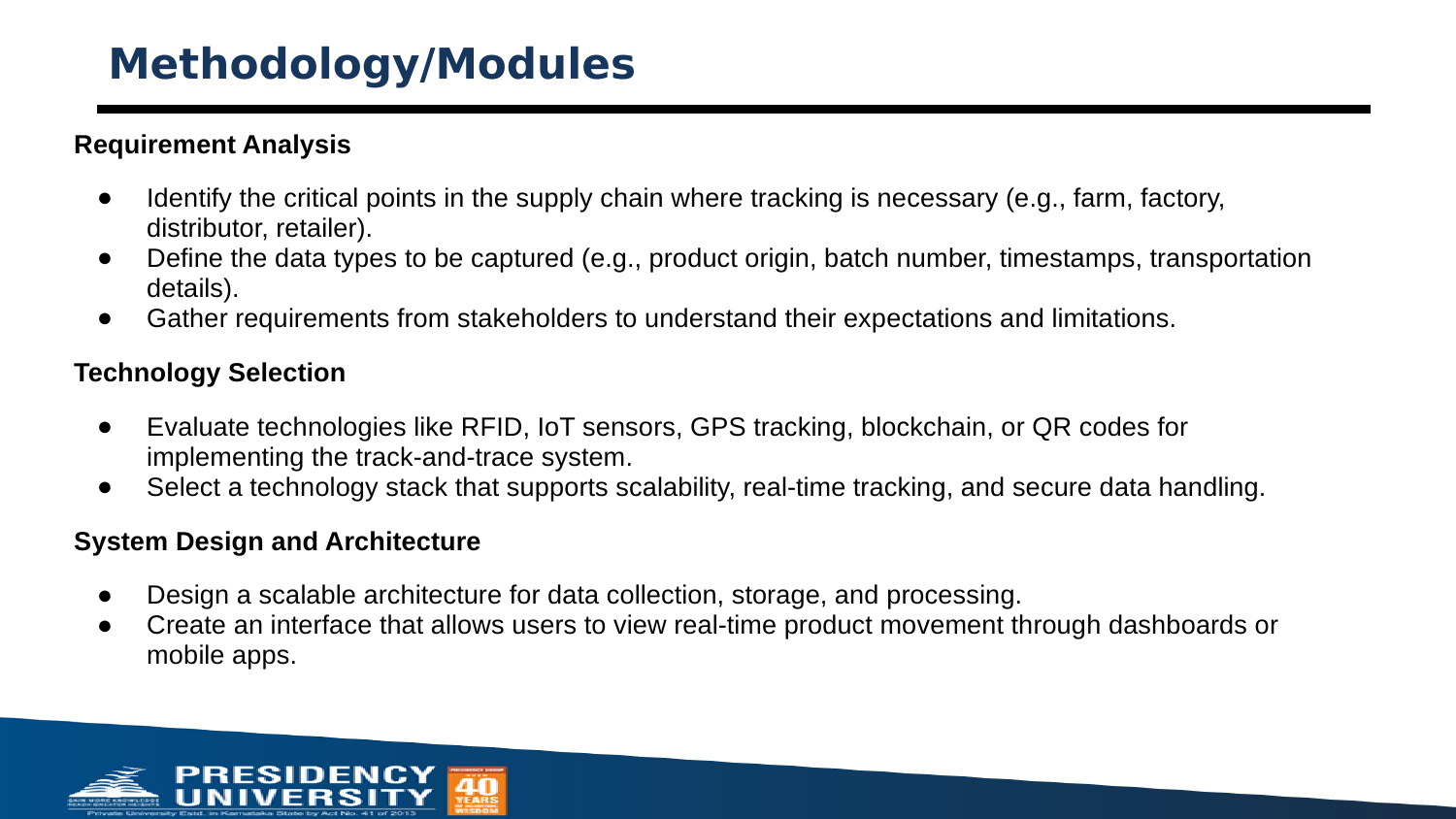

# Methodology/Modules
Requirement Analysis
Identify the critical points in the supply chain where tracking is necessary (e.g., farm, factory, distributor, retailer).
Define the data types to be captured (e.g., product origin, batch number, timestamps, transportation details).
Gather requirements from stakeholders to understand their expectations and limitations.
Technology Selection
Evaluate technologies like RFID, IoT sensors, GPS tracking, blockchain, or QR codes for implementing the track-and-trace system.
Select a technology stack that supports scalability, real-time tracking, and secure data handling.
System Design and Architecture
Design a scalable architecture for data collection, storage, and processing.
Create an interface that allows users to view real-time product movement through dashboards or mobile apps.